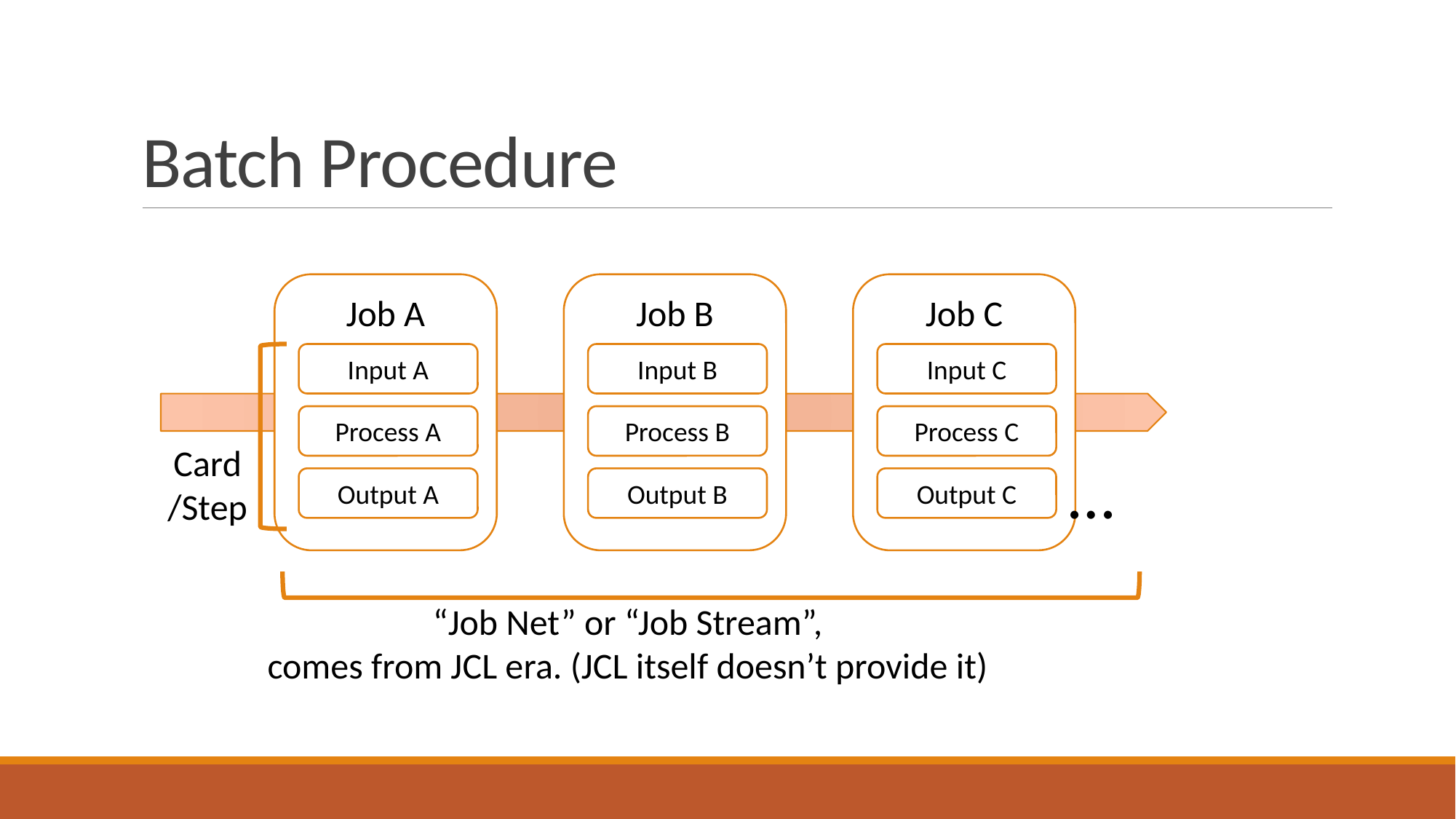

# Batch Procedure

Job A
Input A
Process A
Output A
Job B
Input B
Process B
Output B
Job C
Input C
Process C
Output C

Stream
Card
/Step
…
“Job Net” or “Job Stream”,
comes from JCL era. (JCL itself doesn’t provide it)